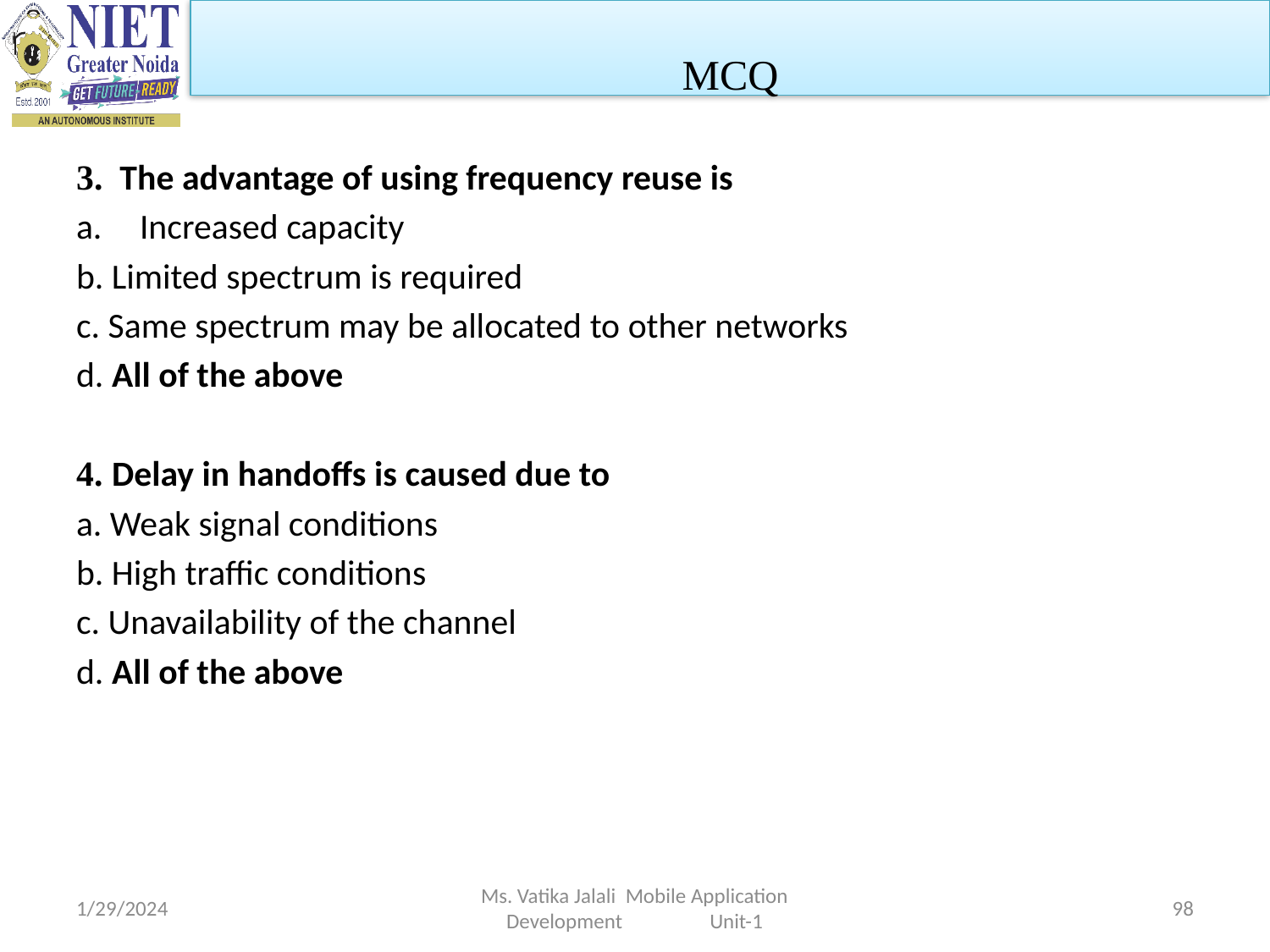

MCQ
3.  The advantage of using frequency reuse is
Increased capacity
b. Limited spectrum is required
c. Same spectrum may be allocated to other networks
d. All of the above

4. Delay in handoffs is caused due to
a. Weak signal conditions
b. High traffic conditions
c. Unavailability of the channel
d. All of the above

1/29/2024
Ms. Vatika Jalali  Mobile Application Development                  Unit-1
98